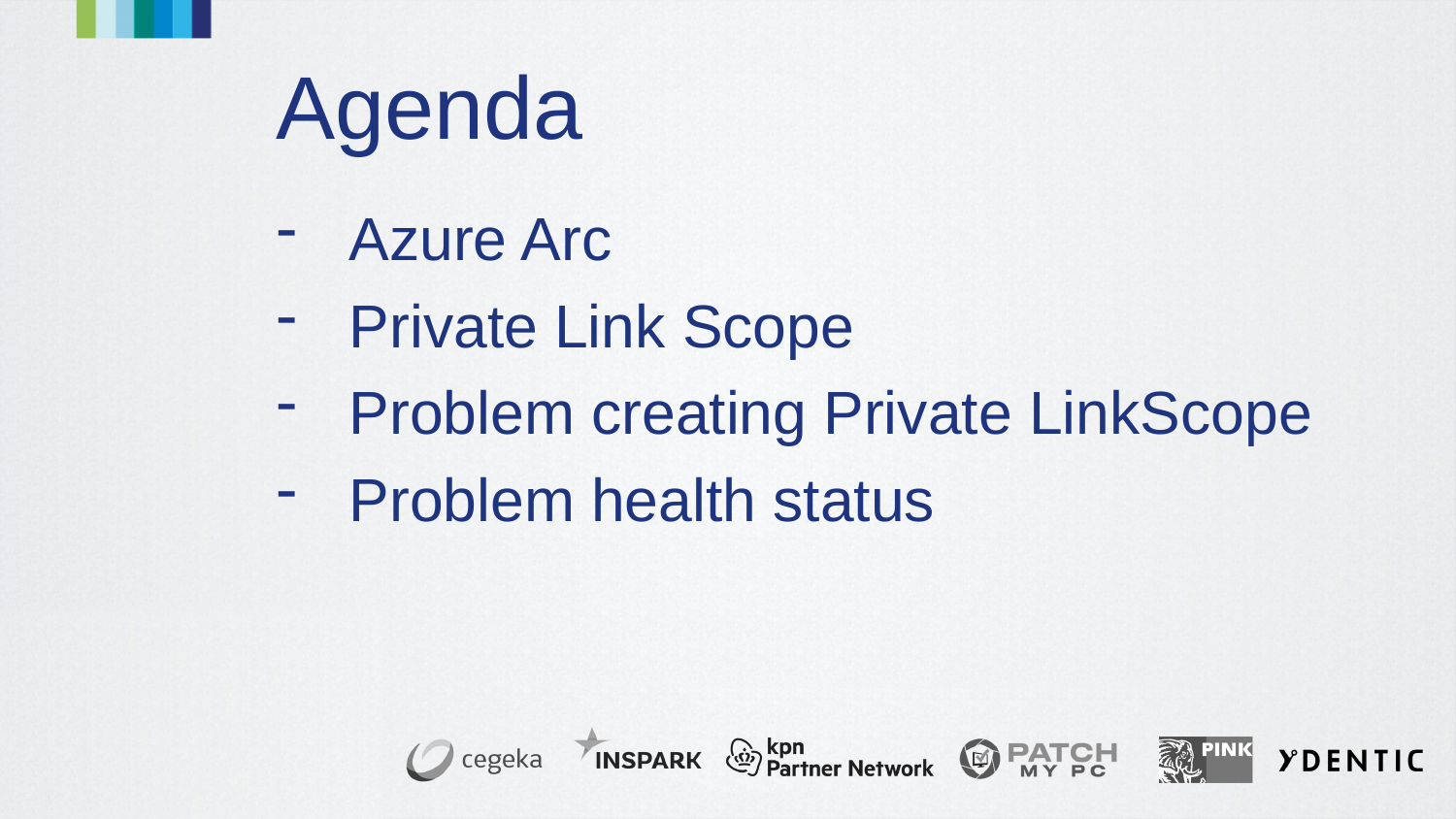

# Agenda
Azure Arc
Private Link Scope
Problem creating Private LinkScope
Problem health status